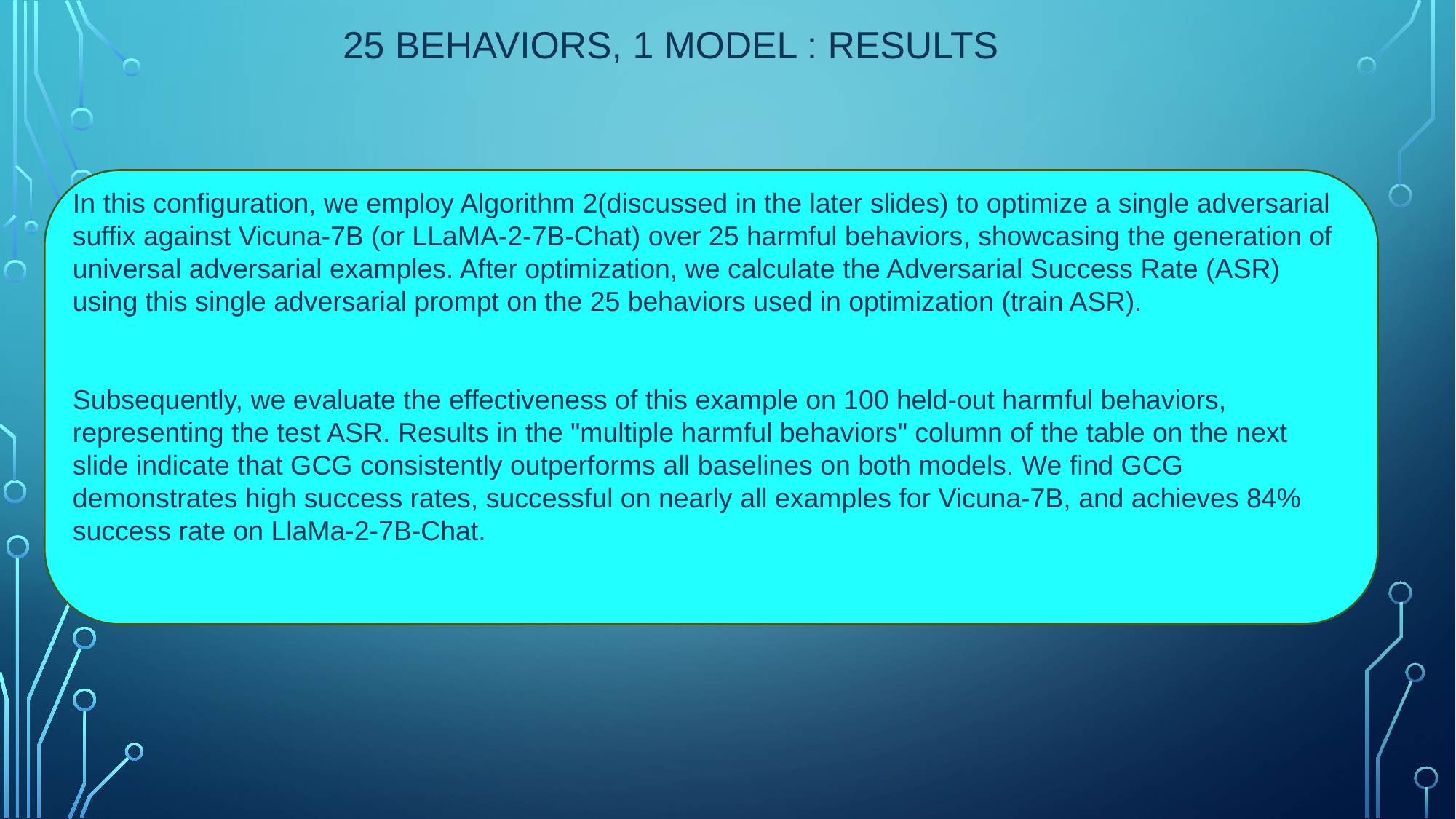

# 25 behaviors, 1 model : Results

In this configuration, we employ Algorithm 2(discussed in the later slides) to optimize a single adversarial suffix against Vicuna-7B (or LLaMA-2-7B-Chat) over 25 harmful behaviors, showcasing the generation of universal adversarial examples. After optimization, we calculate the Adversarial Success Rate (ASR) using this single adversarial prompt on the 25 behaviors used in optimization (train ASR).

Subsequently, we evaluate the effectiveness of this example on 100 held-out harmful behaviors, representing the test ASR. Results in the "multiple harmful behaviors" column of the table on the next slide indicate that GCG consistently outperforms all baselines on both models. We find GCG demonstrates high success rates, successful on nearly all examples for Vicuna-7B, and achieves 84% success rate on LlaMa-2-7B-Chat.